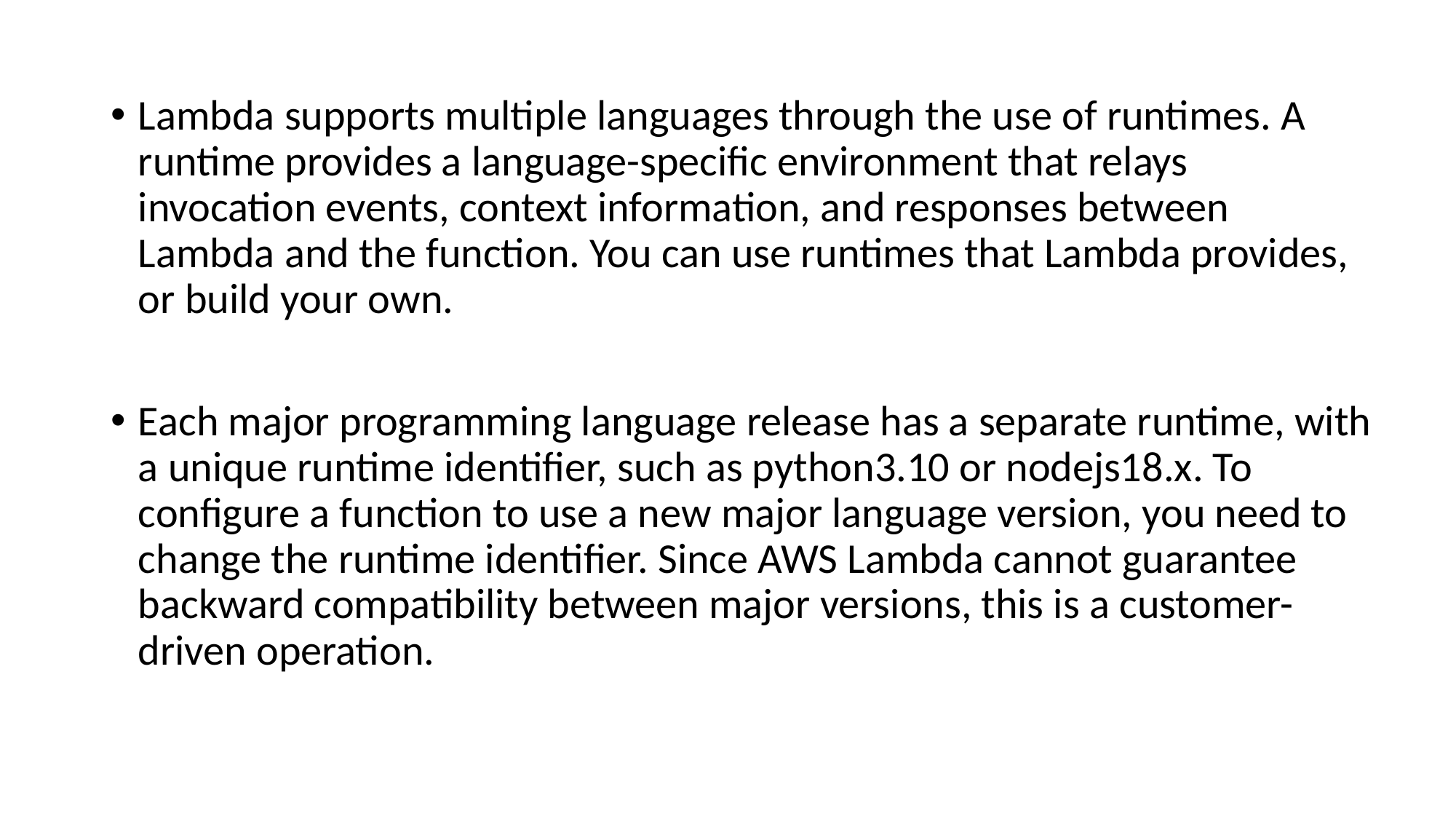

Lambda supports multiple languages through the use of runtimes. A runtime provides a language-specific environment that relays invocation events, context information, and responses between Lambda and the function. You can use runtimes that Lambda provides, or build your own.

Each major programming language release has a separate runtime, with a unique runtime identifier, such as python3.10 or nodejs18.x. To configure a function to use a new major language version, you need to change the runtime identifier. Since AWS Lambda cannot guarantee backward compatibility between major versions, this is a customer-driven operation.